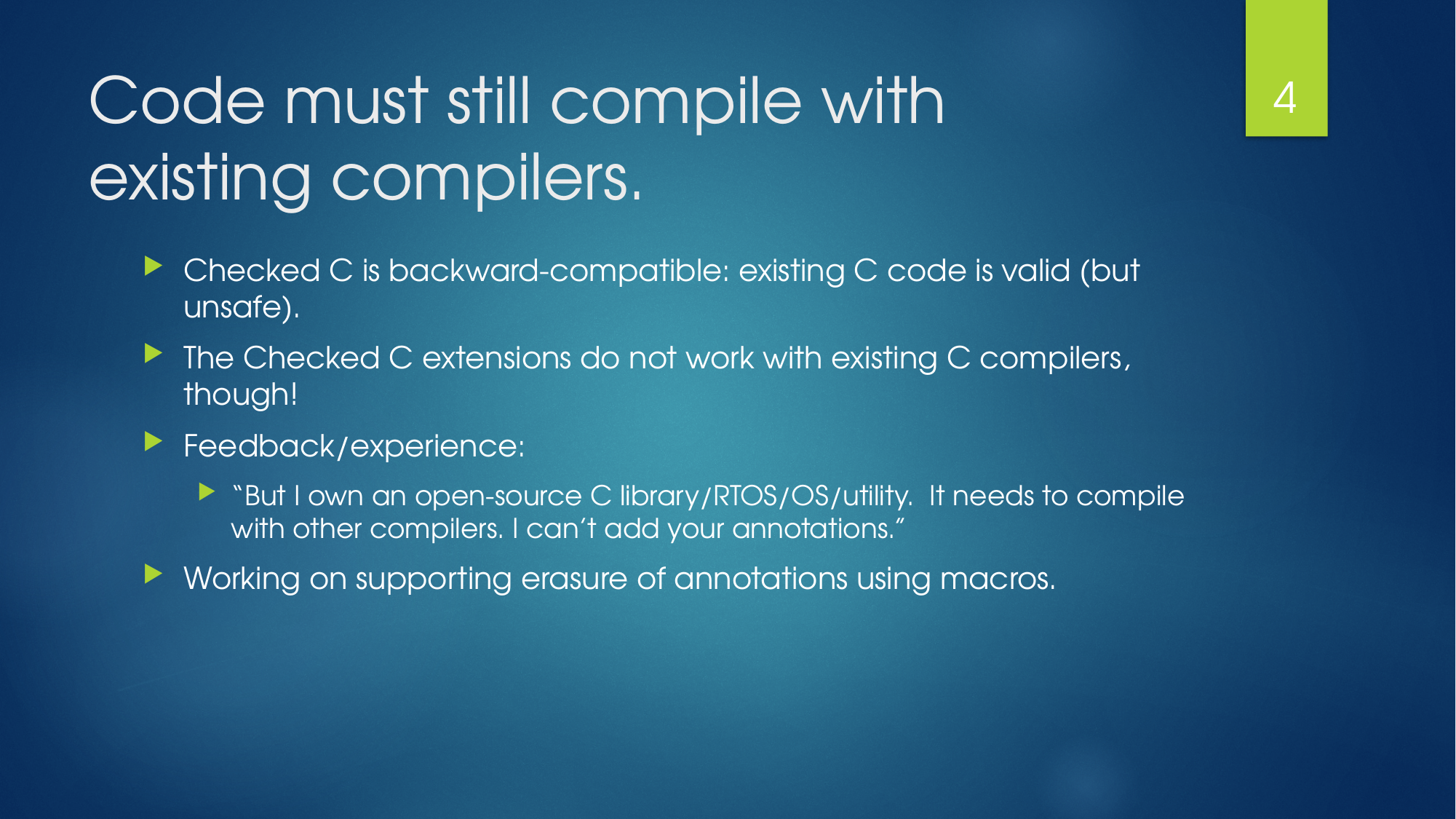

4
# Code must still compile with existing compilers.
Checked C is backward-compatible: existing C code is valid (but unsafe).
The Checked C extensions do not work with existing C compilers, though!
Feedback/experience:
“But I own an open-source C library/RTOS/OS/utility.  It needs to compile with other compilers. I can’t add your annotations.”
Working on supporting erasure of annotations using macros.